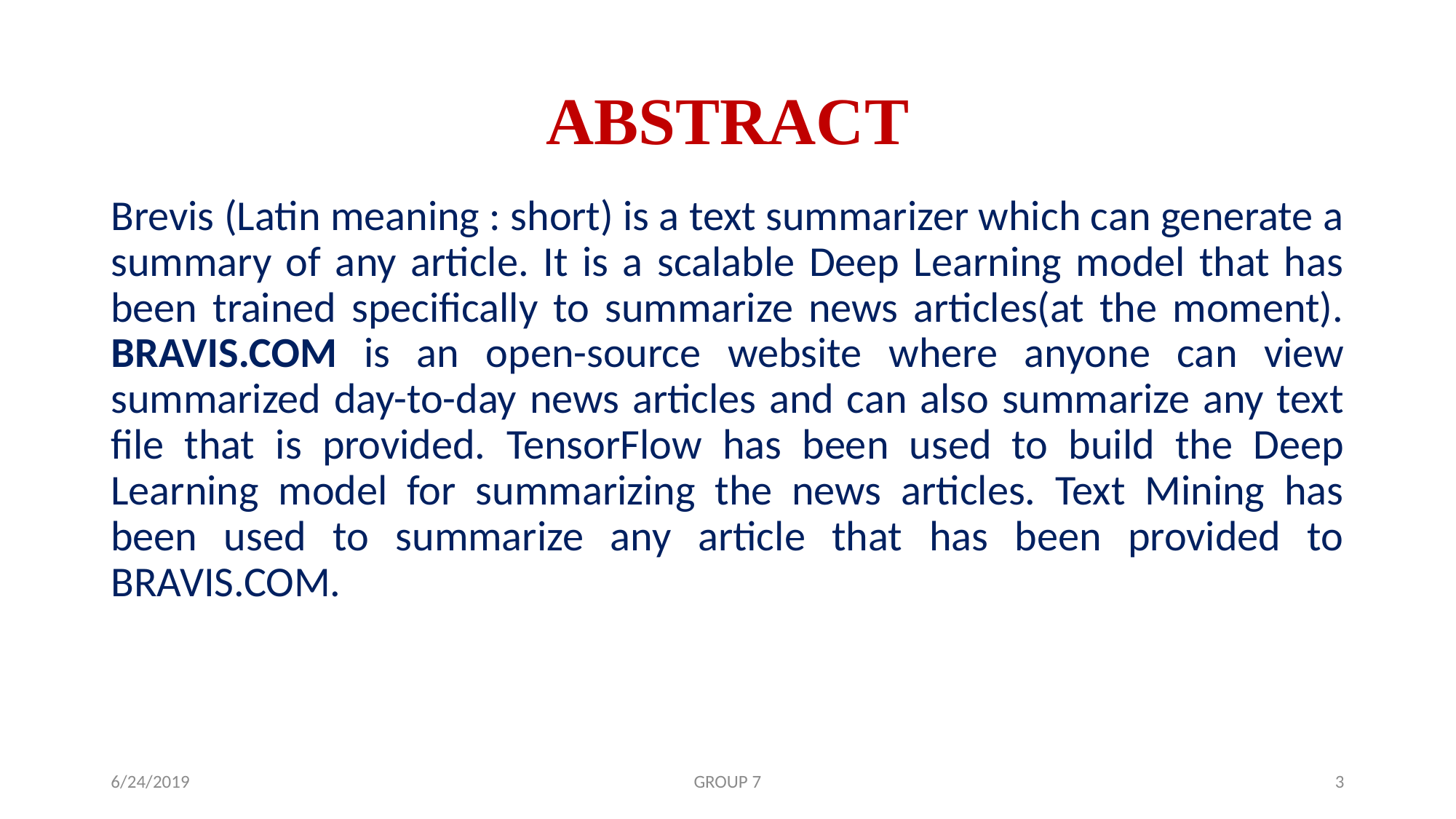

# ABSTRACT
Brevis (Latin meaning : short) is a text summarizer which can generate a summary of any article. It is a scalable Deep Learning model that has been trained specifically to summarize news articles(at the moment). BRAVIS.COM is an open-source website where anyone can view summarized day-to-day news articles and can also summarize any text file that is provided. TensorFlow has been used to build the Deep Learning model for summarizing the news articles. Text Mining has been used to summarize any article that has been provided to BRAVIS.COM.

6/24/2019
GROUP 7
3